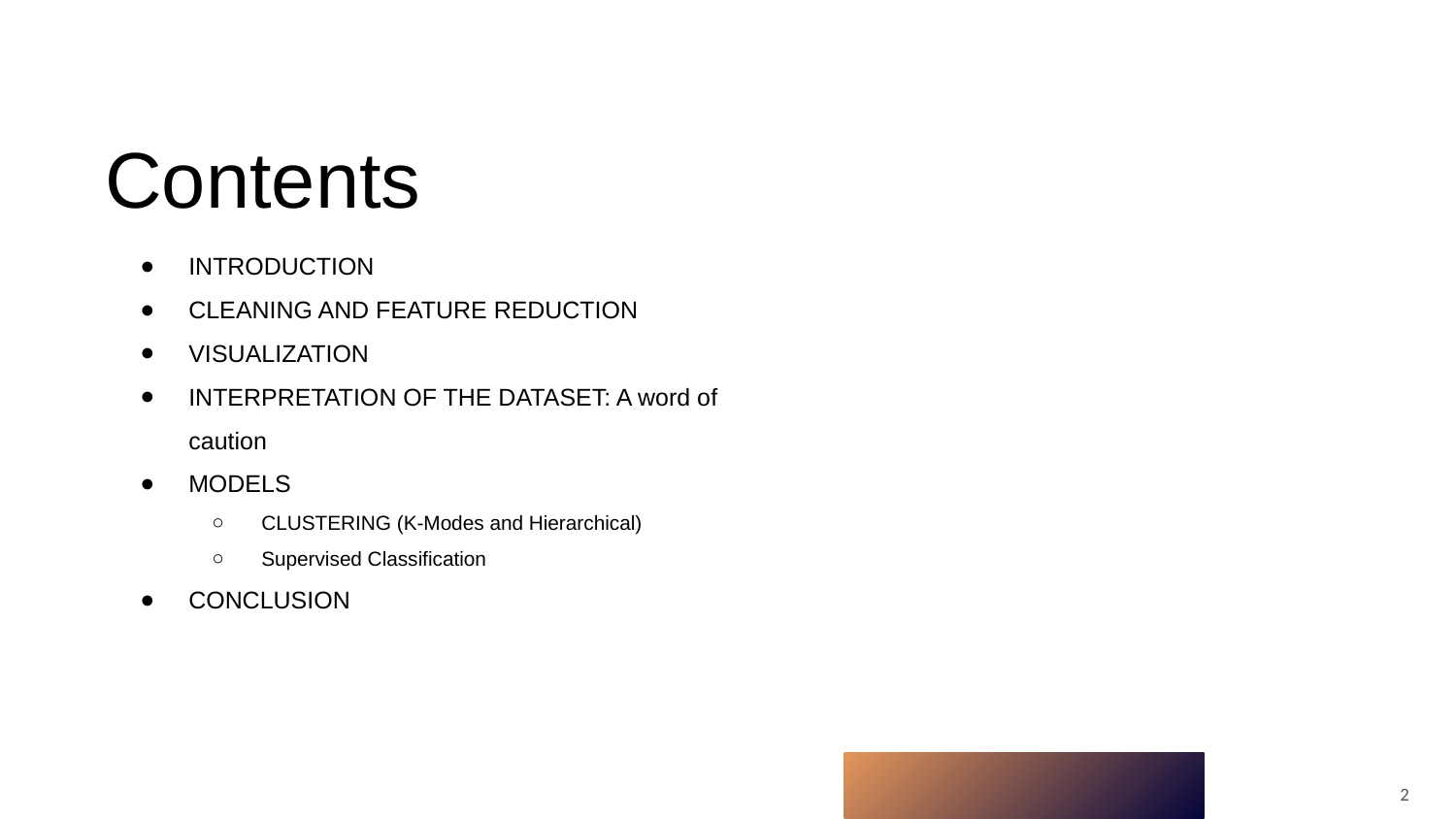

# Contents
INTRODUCTION
CLEANING AND FEATURE REDUCTION
VISUALIZATION
INTERPRETATION OF THE DATASET: A word of caution
MODELS
CLUSTERING (K-Modes and Hierarchical)
Supervised Classification
CONCLUSION
2